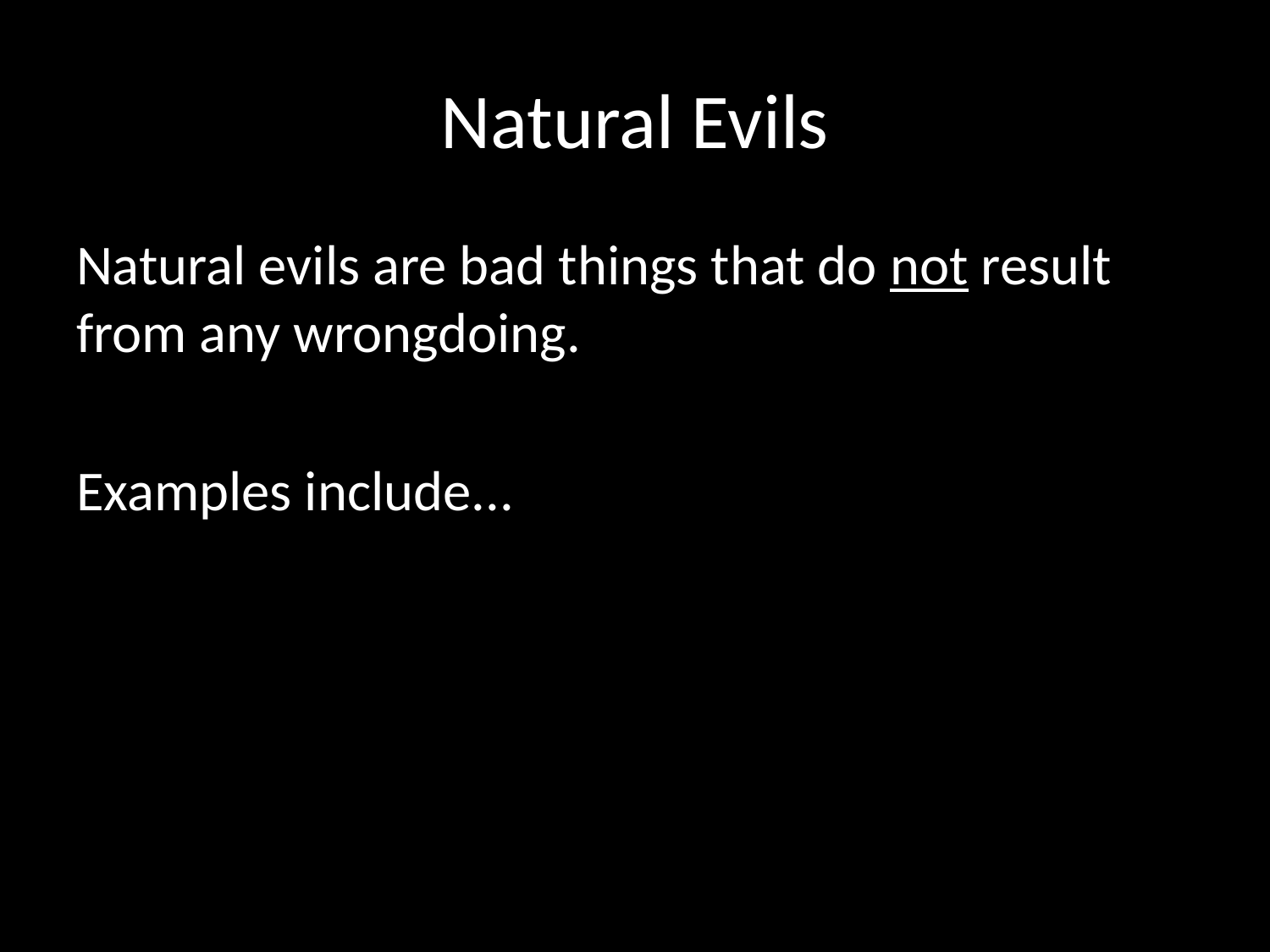

# Natural Evils
Natural evils are bad things that do not result from any wrongdoing.

Examples include...